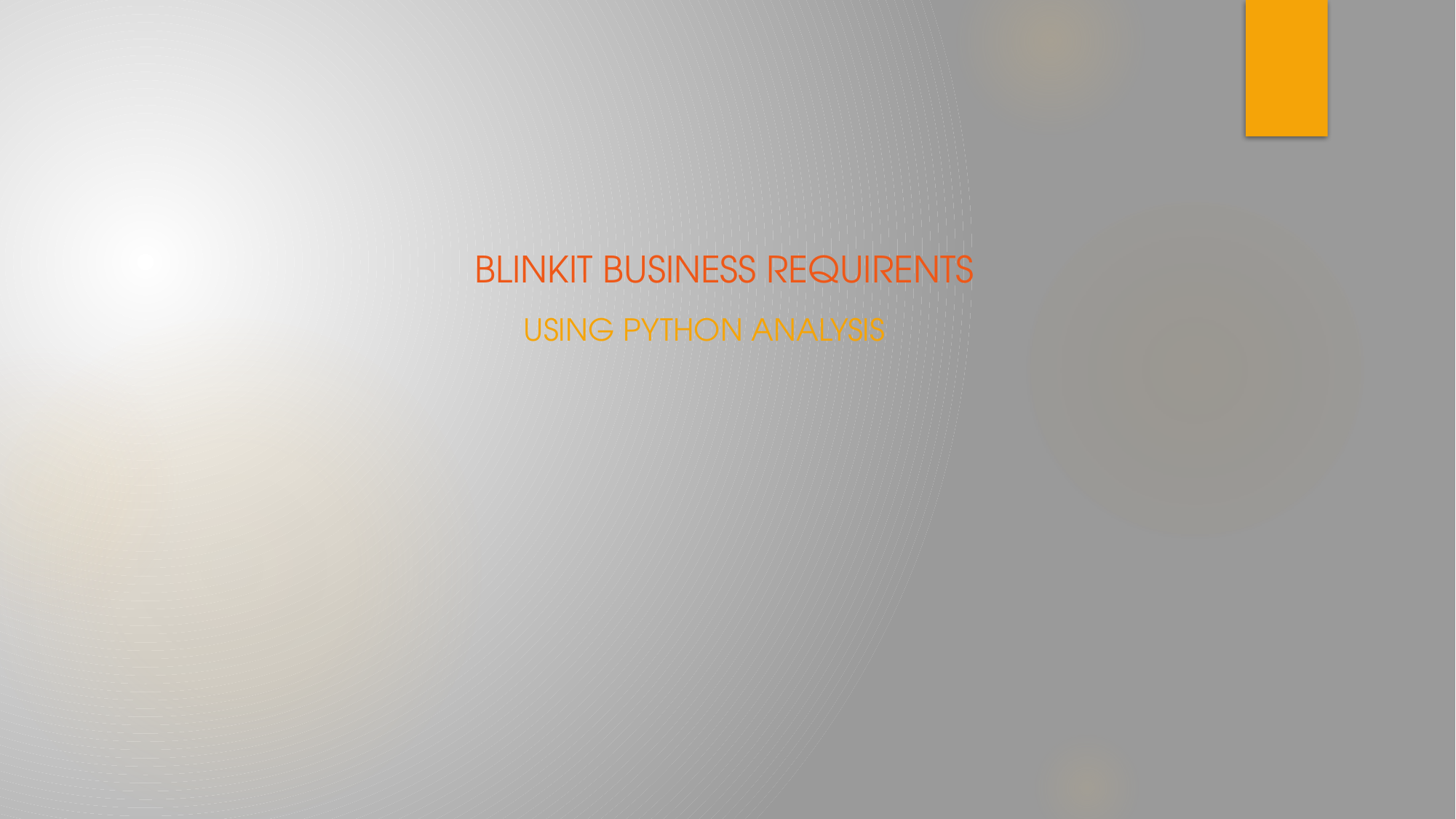

# BLINKIT BUSINESS REQUIRENTS
USING PYTHON ANALYSIS